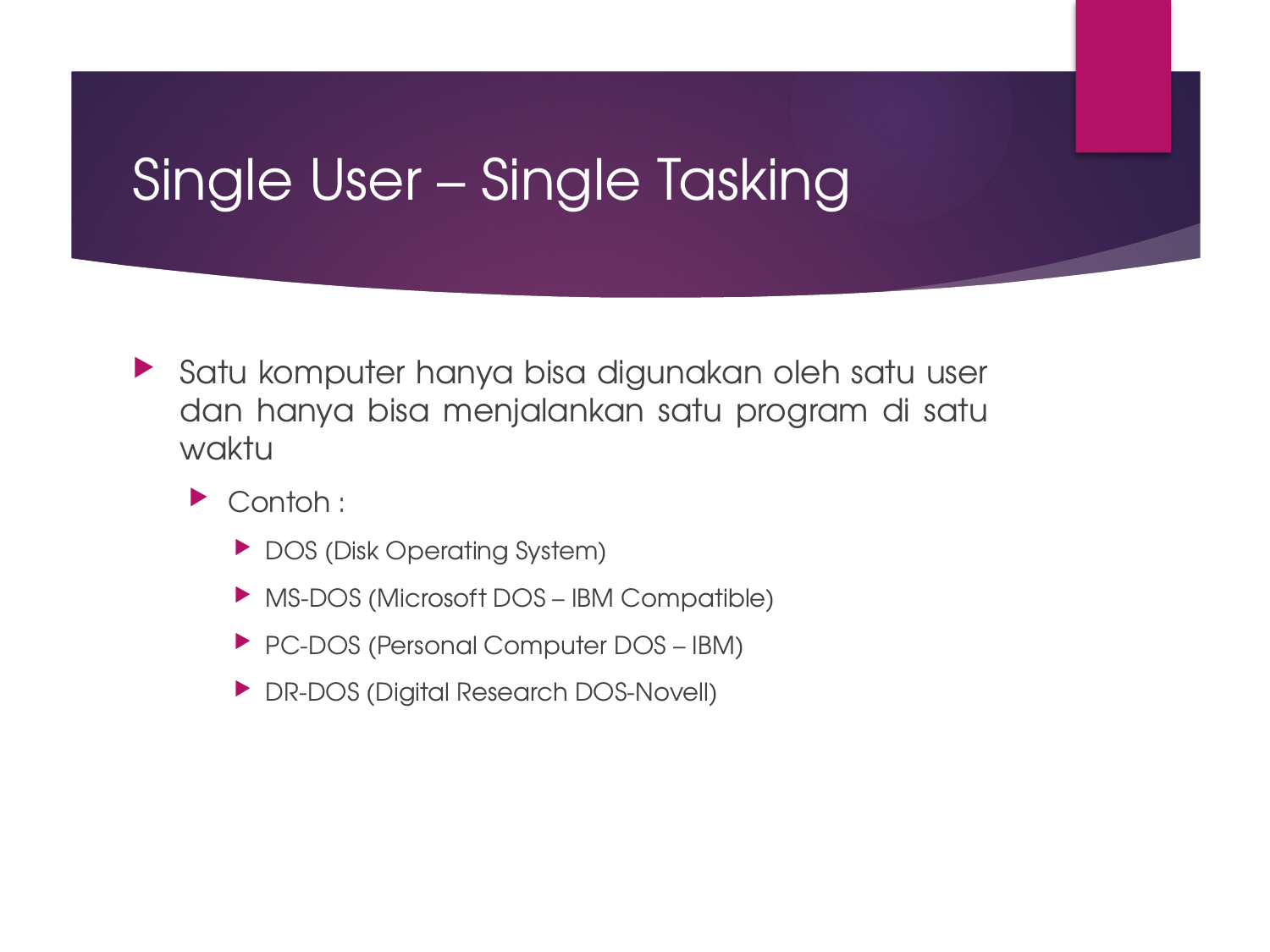

# Single User – Single Tasking
Satu komputer hanya bisa digunakan oleh satu user dan hanya bisa menjalankan satu program di satu waktu
Contoh :
DOS (Disk Operating System)
MS-DOS (Microsoft DOS – IBM Compatible)
PC-DOS (Personal Computer DOS – IBM)
DR-DOS (Digital Research DOS-Novell)